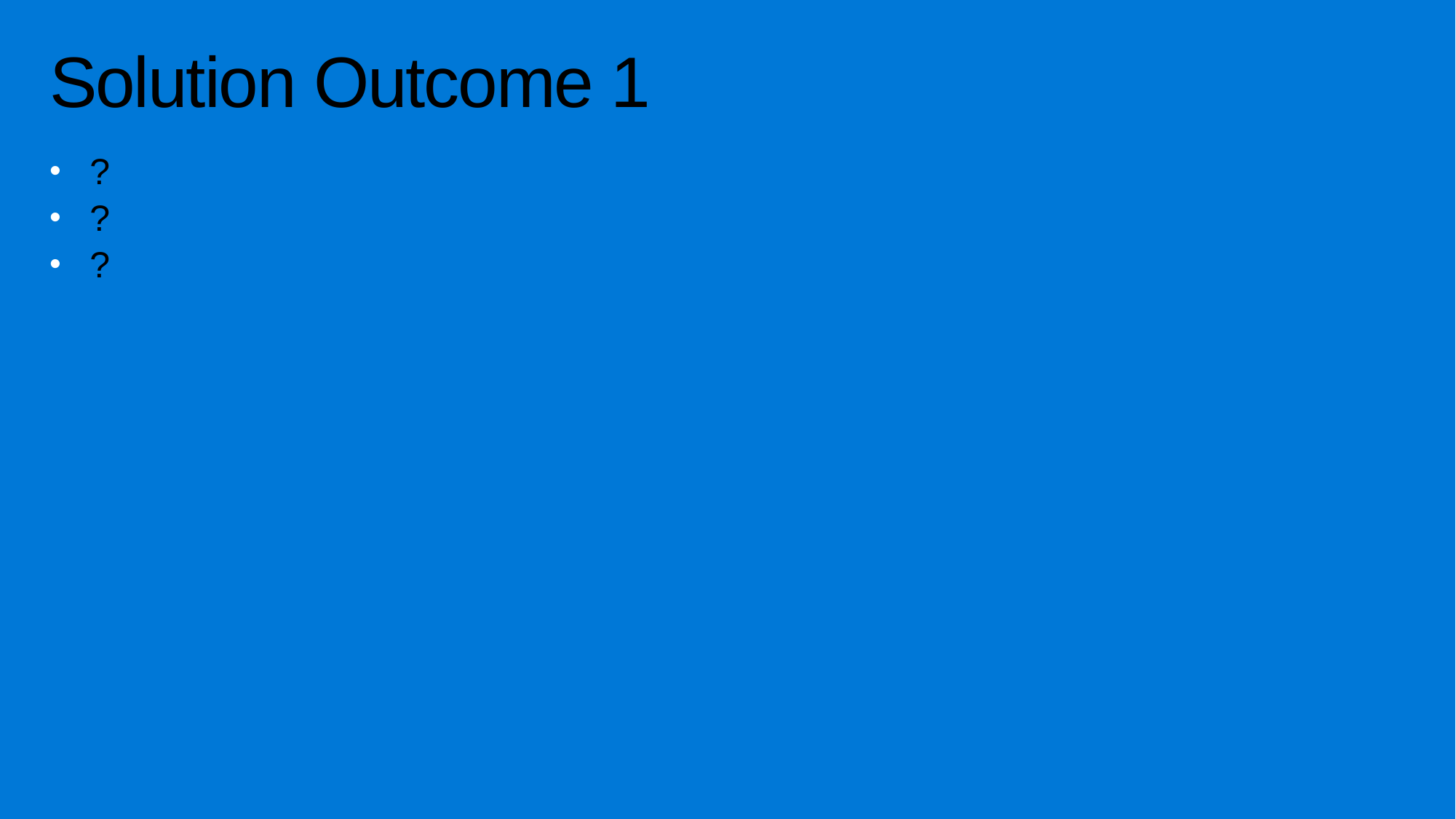

# Solution Outcome 1
?
?
?